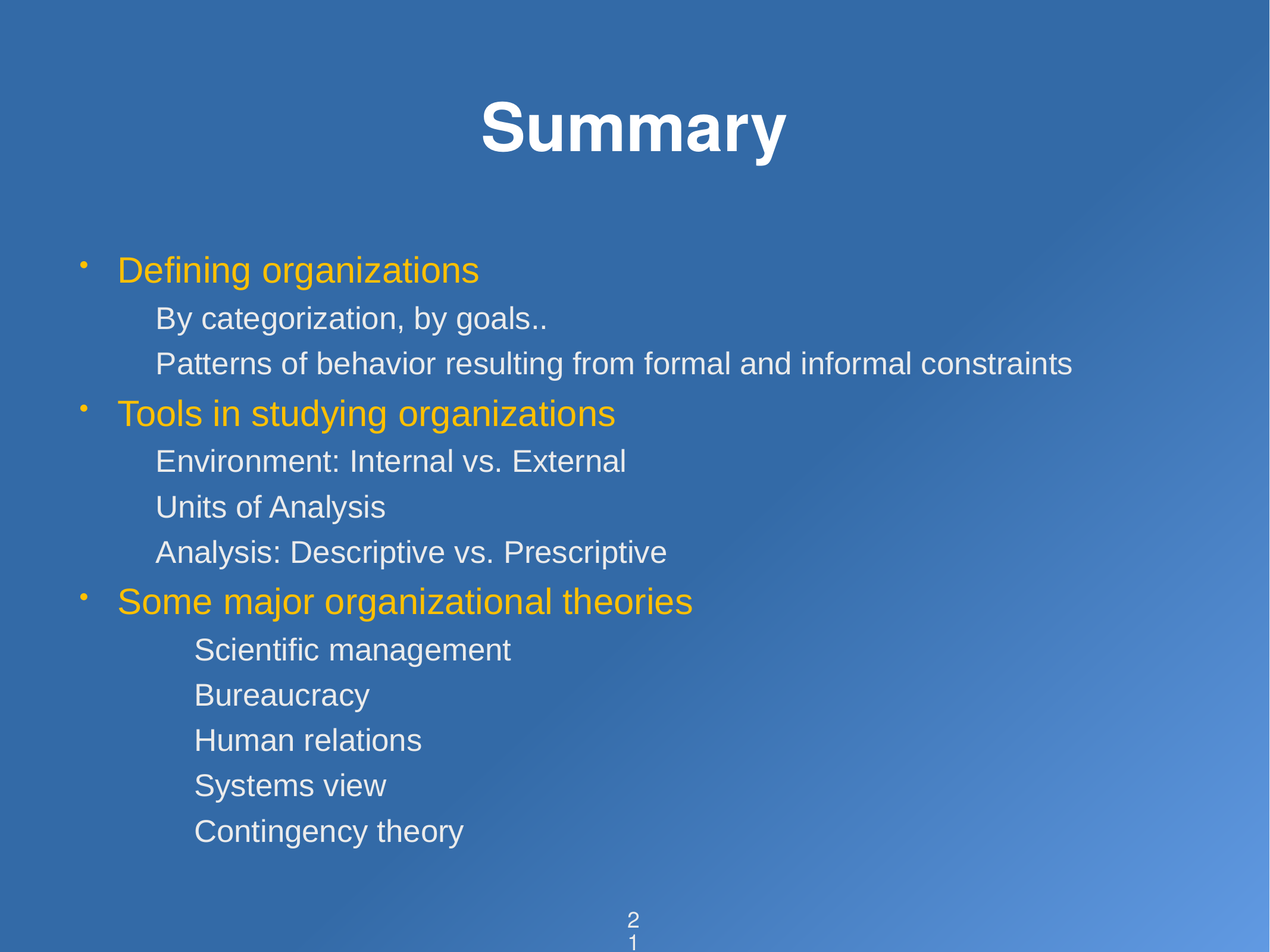

# Summary
Defining organizations
	By categorization, by goals..
	Patterns of behavior resulting from formal and informal constraints
Tools in studying organizations
	Environment: Internal vs. External
	Units of Analysis
	Analysis: Descriptive vs. Prescriptive
Some major organizational theories
Scientific management
Bureaucracy
Human relations
Systems view
Contingency theory
21